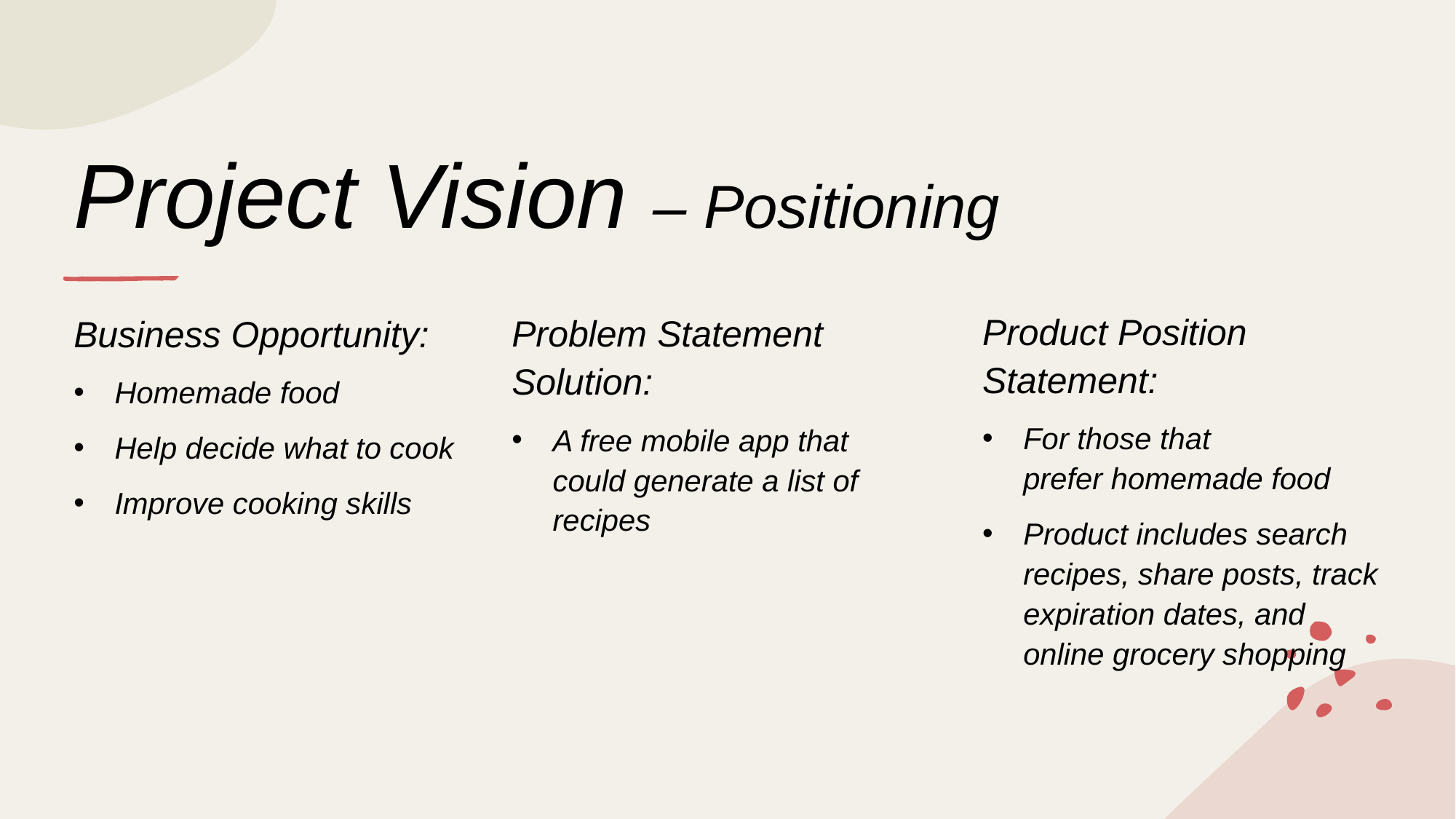

# Project Vision – Positioning
Product Position Statement:
For those that prefer homemade food
Product includes search recipes, share posts, track expiration dates, and online grocery shopping

Problem Statement Solution:
A free mobile app that could generate a list of recipes

Business Opportunity:
Homemade food
Help decide what to cook
Improve cooking skills